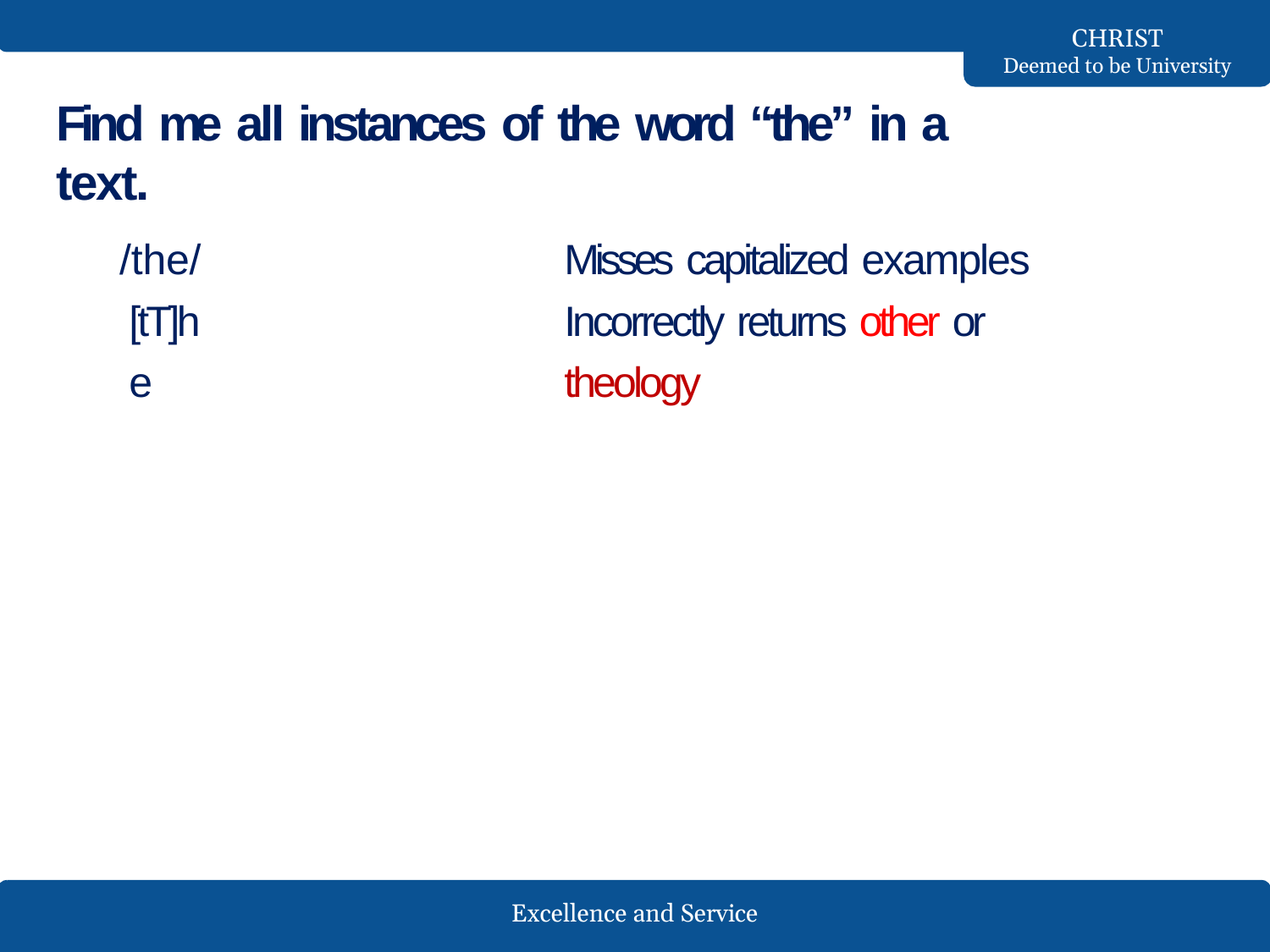

CHRIST
Deemed to be University
# Find me all instances of the word “the” in a text.
/the/ [tT]he
Misses capitalized examples Incorrectly returns other or theology
Excellence and Service